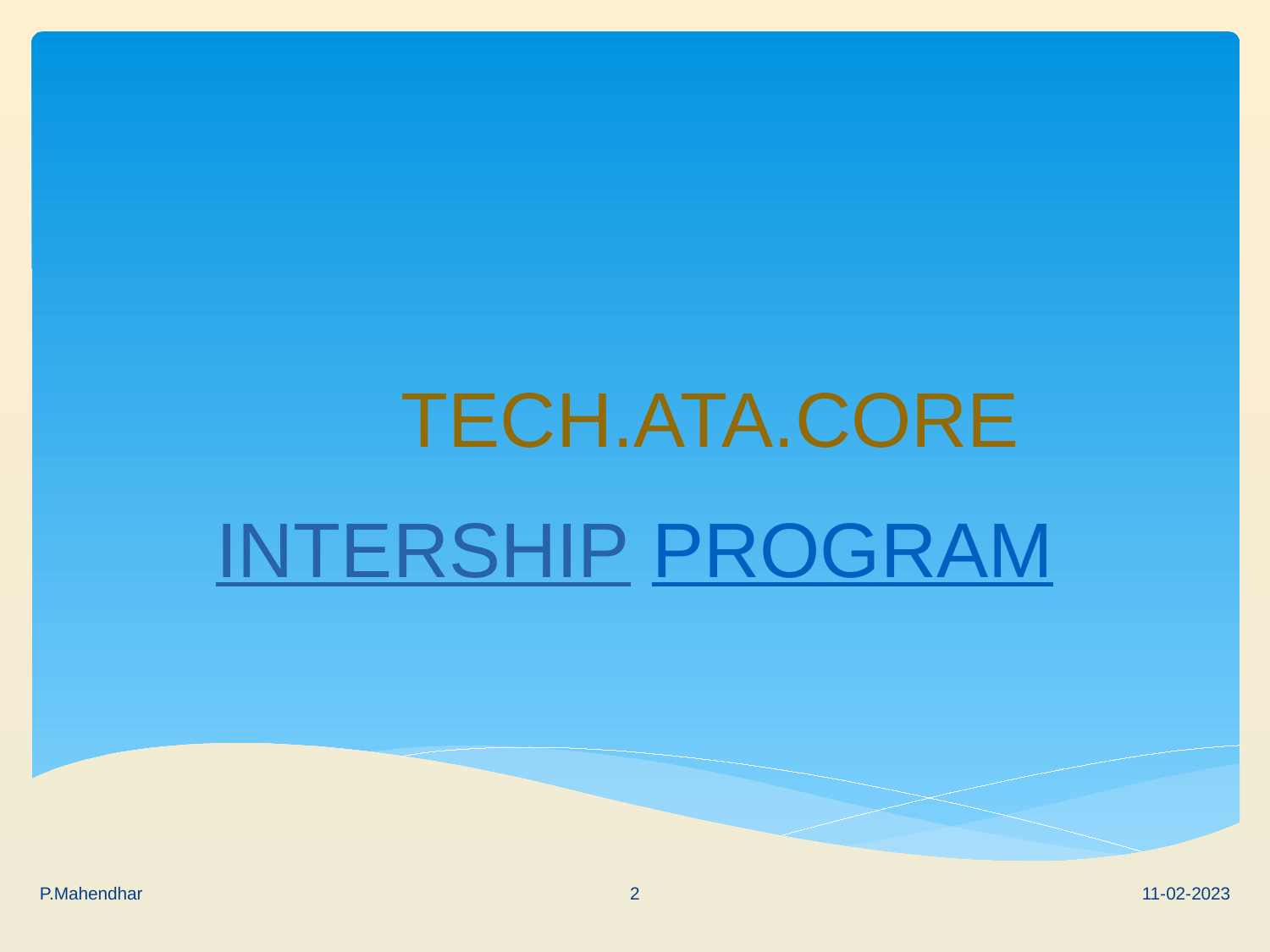

# TECH.ATA.CORE
INTERSHIP PROGRAM
2
P.Mahendhar
11-02-2023